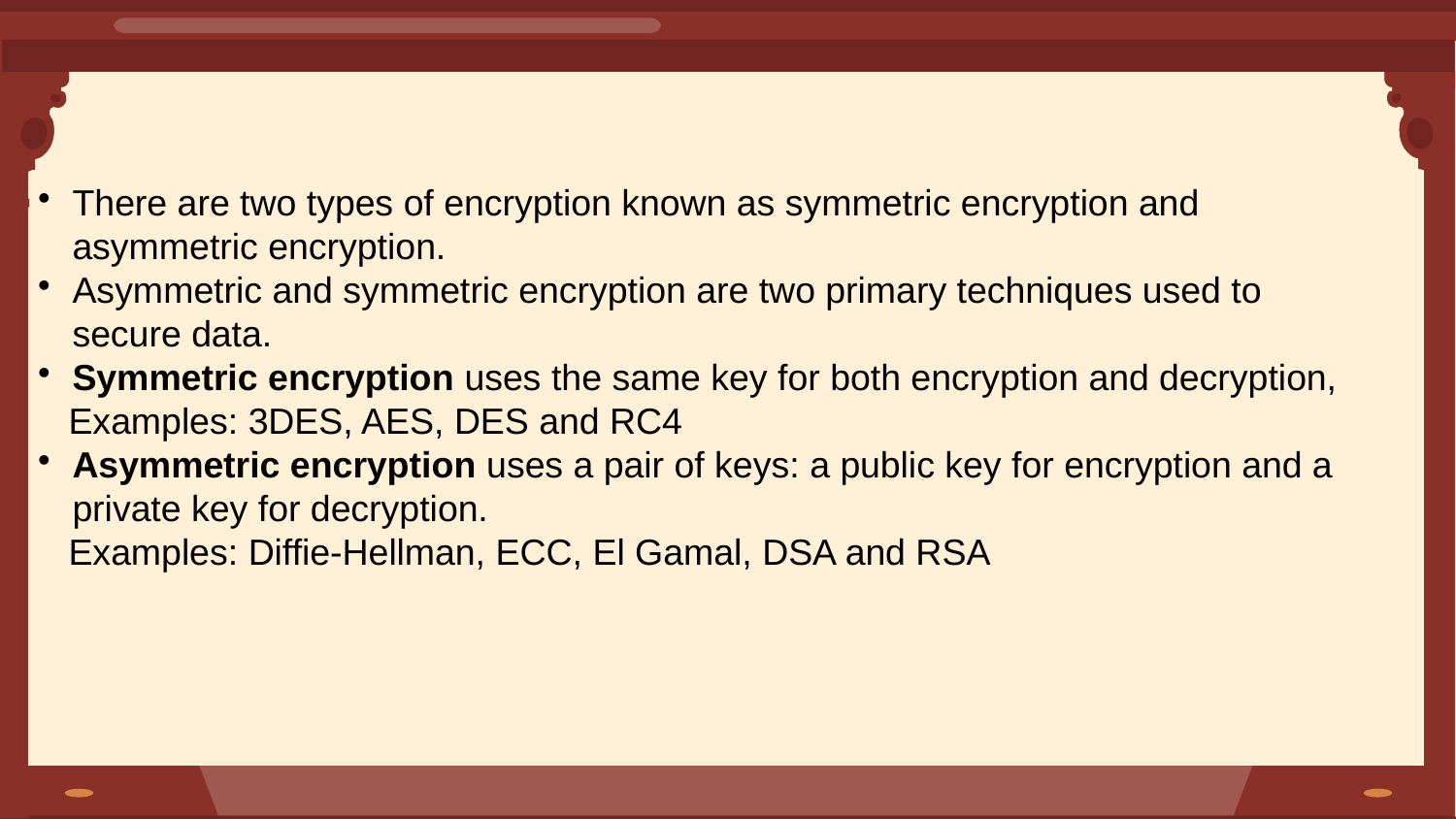

There are two types of encryption known as symmetric encryption and asymmetric encryption.
Asymmetric and symmetric encryption are two primary techniques used to secure data.
Symmetric encryption uses the same key for both encryption and decryption,
   Examples: 3DES, AES, DES and RC4
Asymmetric encryption uses a pair of keys: a public key for encryption and a private key for decryption.
   Examples: Diffie-Hellman, ECC, El Gamal, DSA and RSA